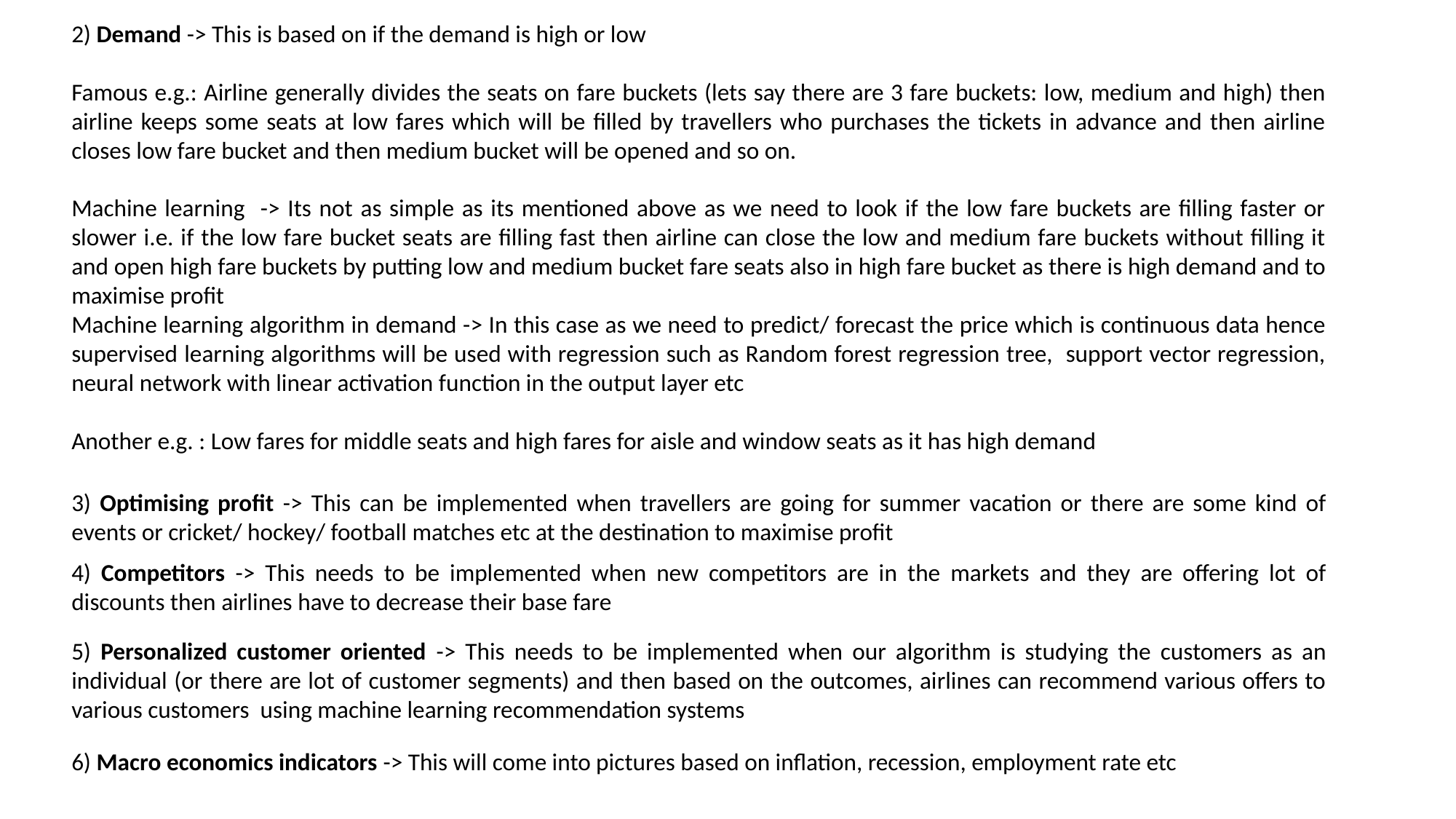

2) Demand -> This is based on if the demand is high or low

Famous e.g.: Airline generally divides the seats on fare buckets (lets say there are 3 fare buckets: low, medium and high) then airline keeps some seats at low fares which will be filled by travellers who purchases the tickets in advance and then airline closes low fare bucket and then medium bucket will be opened and so on.

Machine learning  -> Its not as simple as its mentioned above as we need to look if the low fare buckets are filling faster or slower i.e. if the low fare bucket seats are filling fast then airline can close the low and medium fare buckets without filling it and open high fare buckets by putting low and medium bucket fare seats also in high fare bucket as there is high demand and to maximise profit
Machine learning algorithm in demand -> In this case as we need to predict/ forecast the price which is continuous data hence supervised learning algorithms will be used with regression such as Random forest regression tree,  support vector regression, neural network with linear activation function in the output layer etc

Another e.g. : Low fares for middle seats and high fares for aisle and window seats as it has high demand
3) Optimising profit -> This can be implemented when travellers are going for summer vacation or there are some kind of events or cricket/ hockey/ football matches etc at the destination to maximise profit
4) Competitors -> This needs to be implemented when new competitors are in the markets and they are offering lot of discounts then airlines have to decrease their base fare
5) Personalized customer oriented -> This needs to be implemented when our algorithm is studying the customers as an individual (or there are lot of customer segments) and then based on the outcomes, airlines can recommend various offers to various customers  using machine learning recommendation systems
6) Macro economics indicators -> This will come into pictures based on inflation, recession, employment rate etc